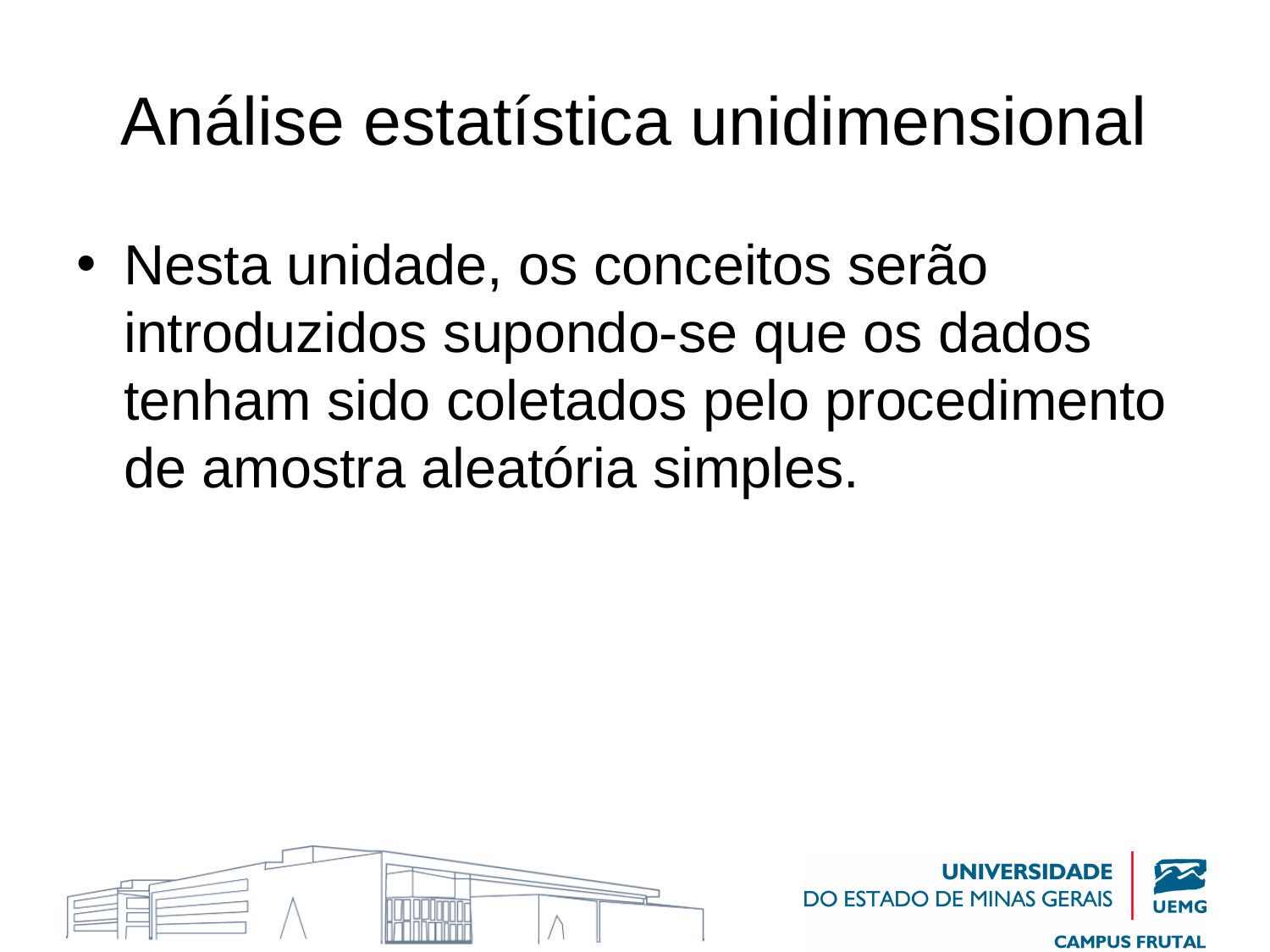

# Análise estatística unidimensional
Nesta unidade, os conceitos serão introduzidos supondo-se que os dados tenham sido coletados pelo procedimento de amostra aleatória simples.